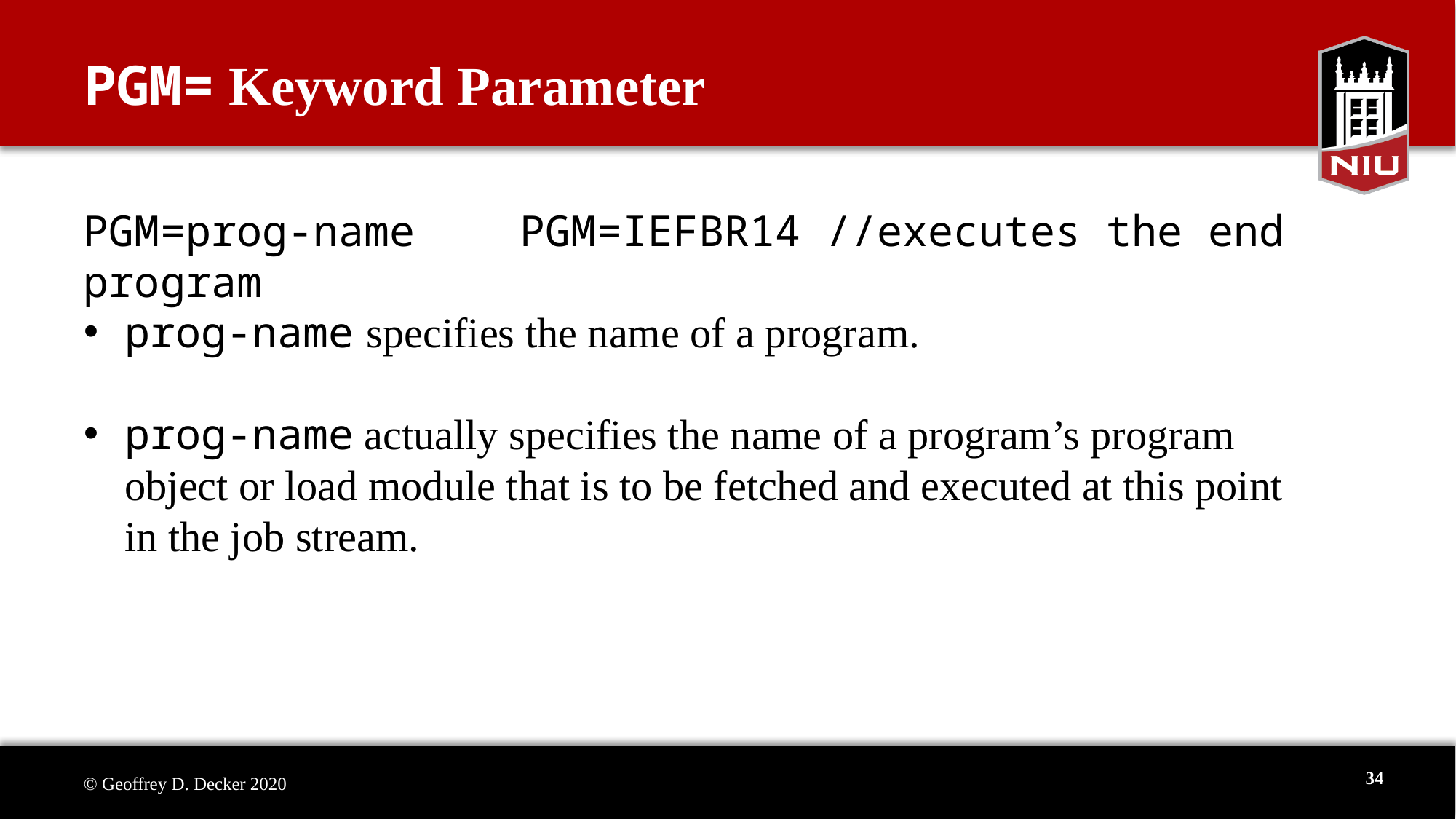

# PGM= Keyword Parameter
PGM=prog-name	PGM=IEFBR14 //executes the end program
prog-name specifies the name of a program.

prog-name actually specifies the name of a program’s program object or load module that is to be fetched and executed at this point in the job stream.

34
© Geoffrey D. Decker 2020